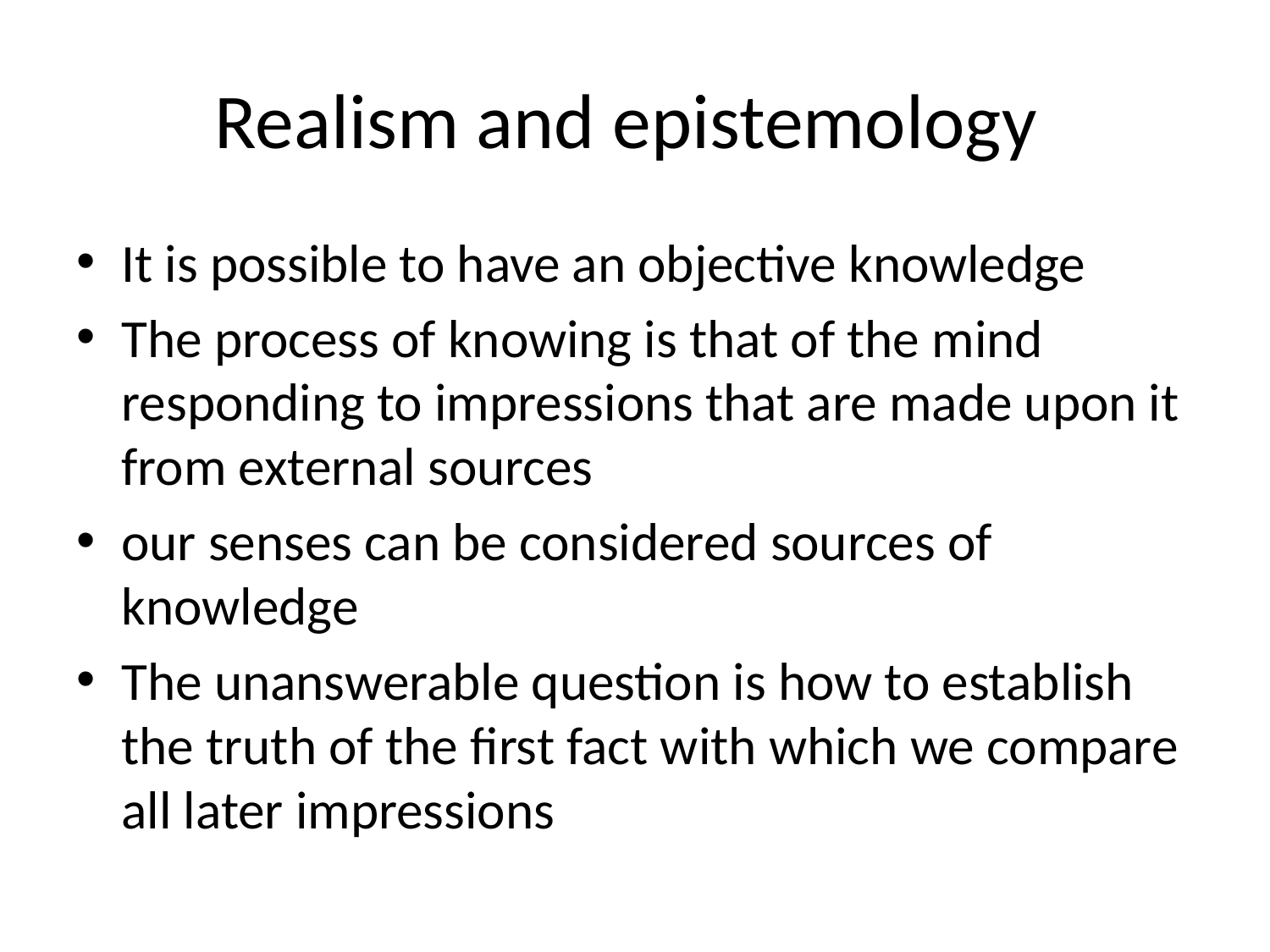

# Realism and epistemology
It is possible to have an objective knowledge
The process of knowing is that of the mind responding to impressions that are made upon it from external sources
our senses can be considered sources of knowledge
The unanswerable question is how to establish the truth of the first fact with which we compare all later impressions